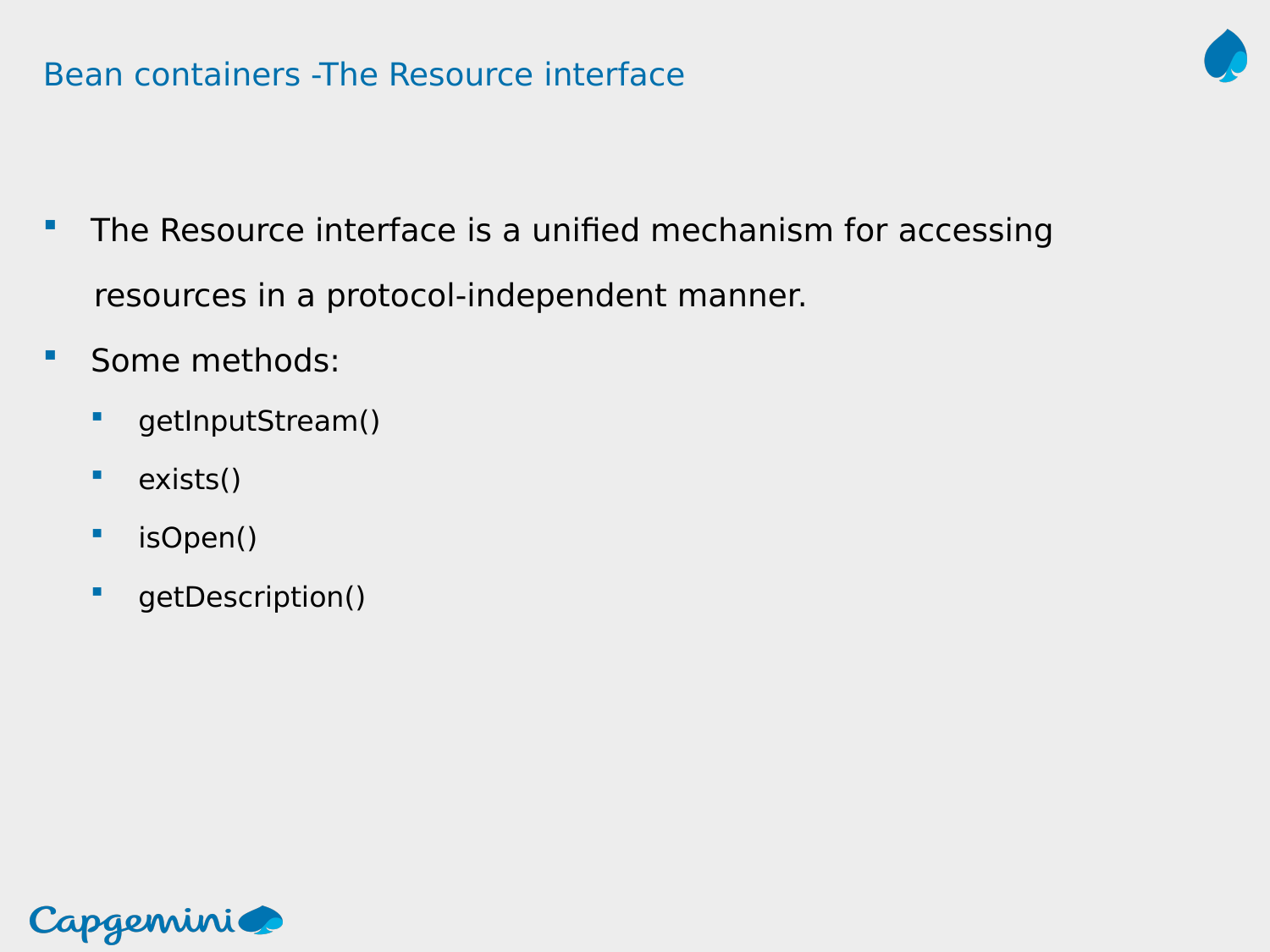

# Bean containers -The Resource interface
The Resource interface is a unified mechanism for accessing
     resources in a protocol-independent manner.
Some methods:
getInputStream()
exists()
isOpen()
getDescription()